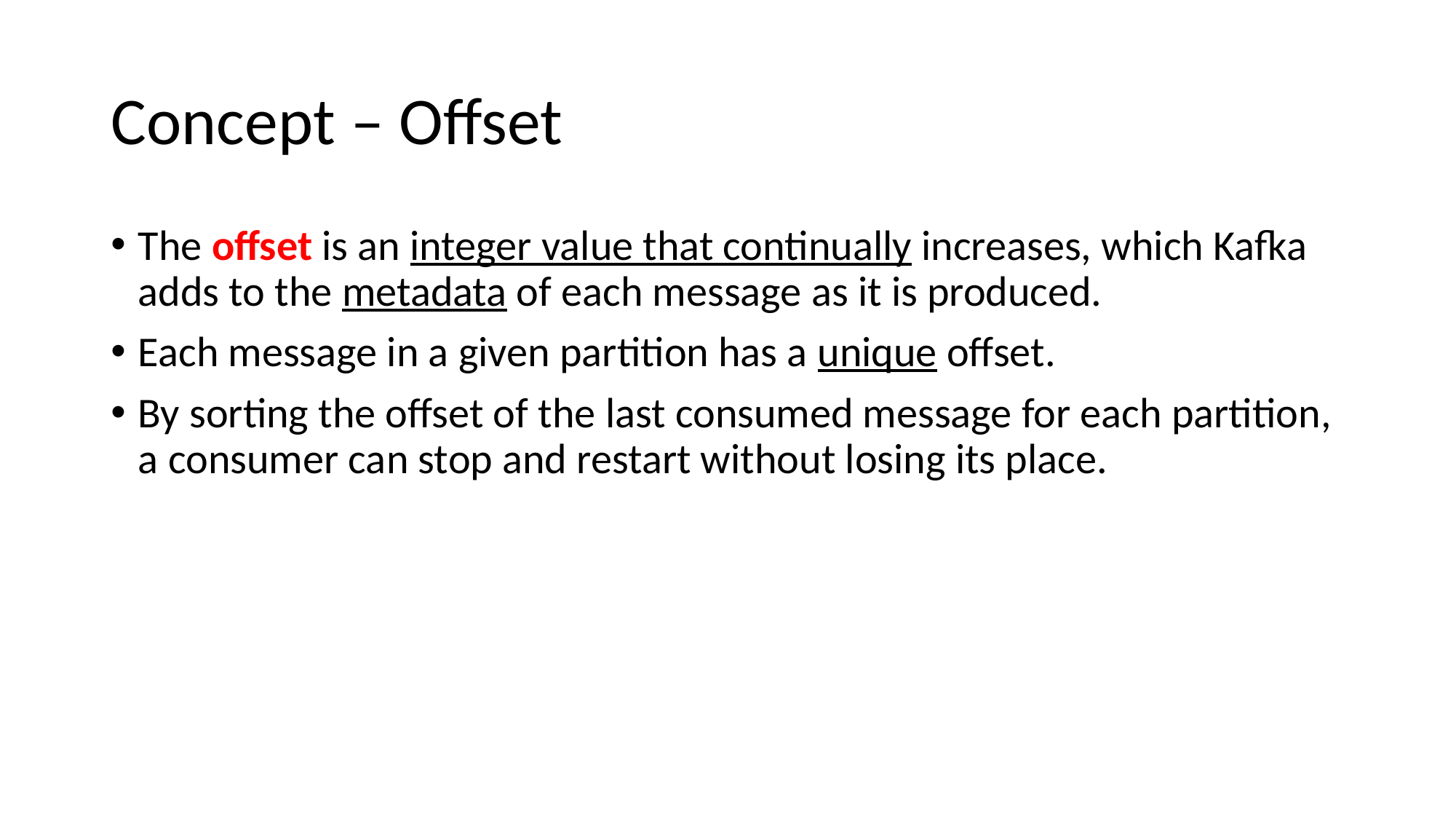

# Concept – Offset
The offset is an integer value that continually increases, which Kafka adds to the metadata of each message as it is produced.
Each message in a given partition has a unique offset.
By sorting the offset of the last consumed message for each partition, a consumer can stop and restart without losing its place.